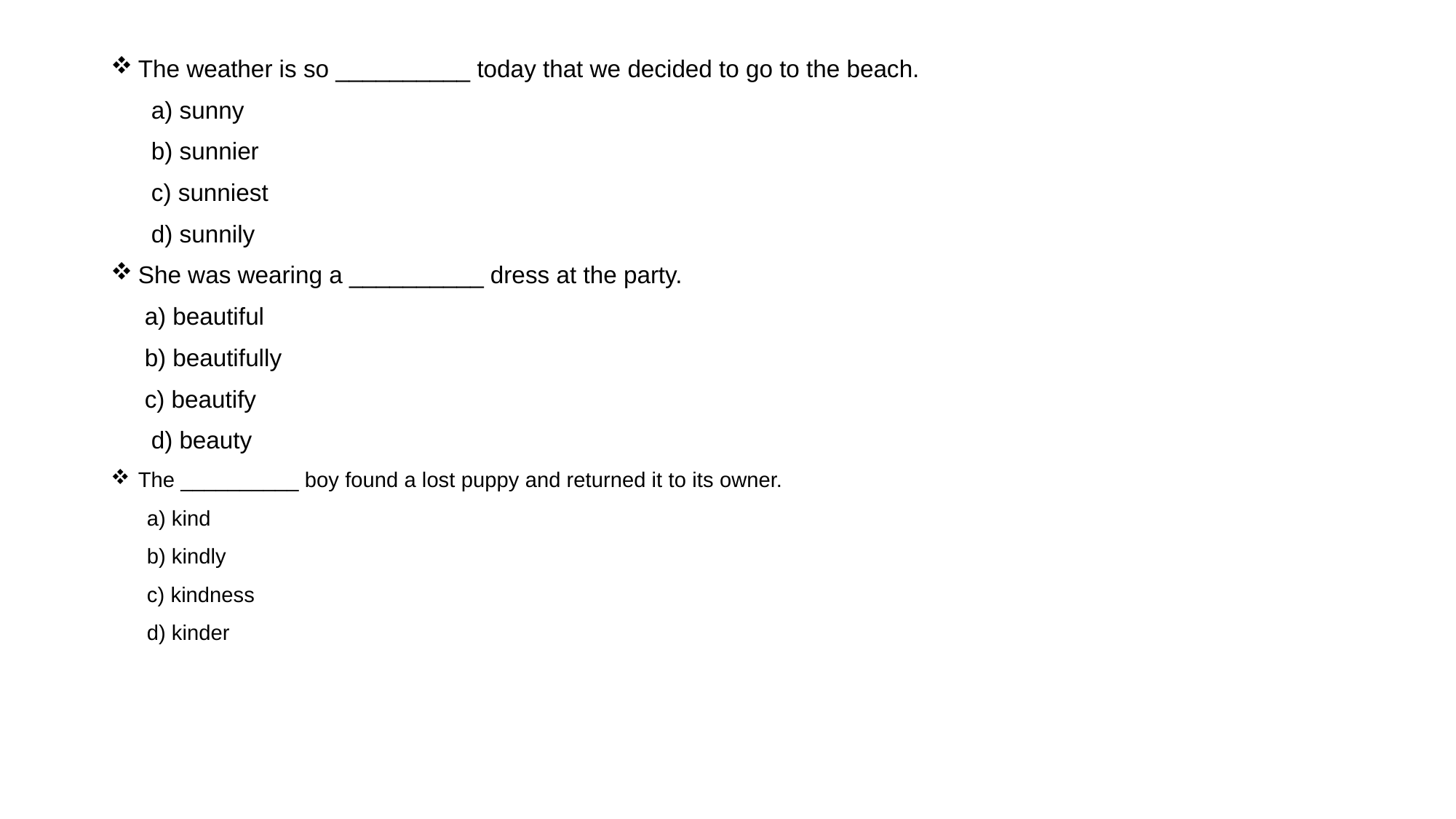

The weather is so __________ today that we decided to go to the beach.
      a) sunny
      b) sunnier
      c) sunniest
      d) sunnily
She was wearing a __________ dress at the party.
     a) beautiful
     b) beautifully
     c) beautify
      d) beauty
The __________ boy found a lost puppy and returned it to its owner.
      a) kind
      b) kindly
      c) kindness
      d) kinder